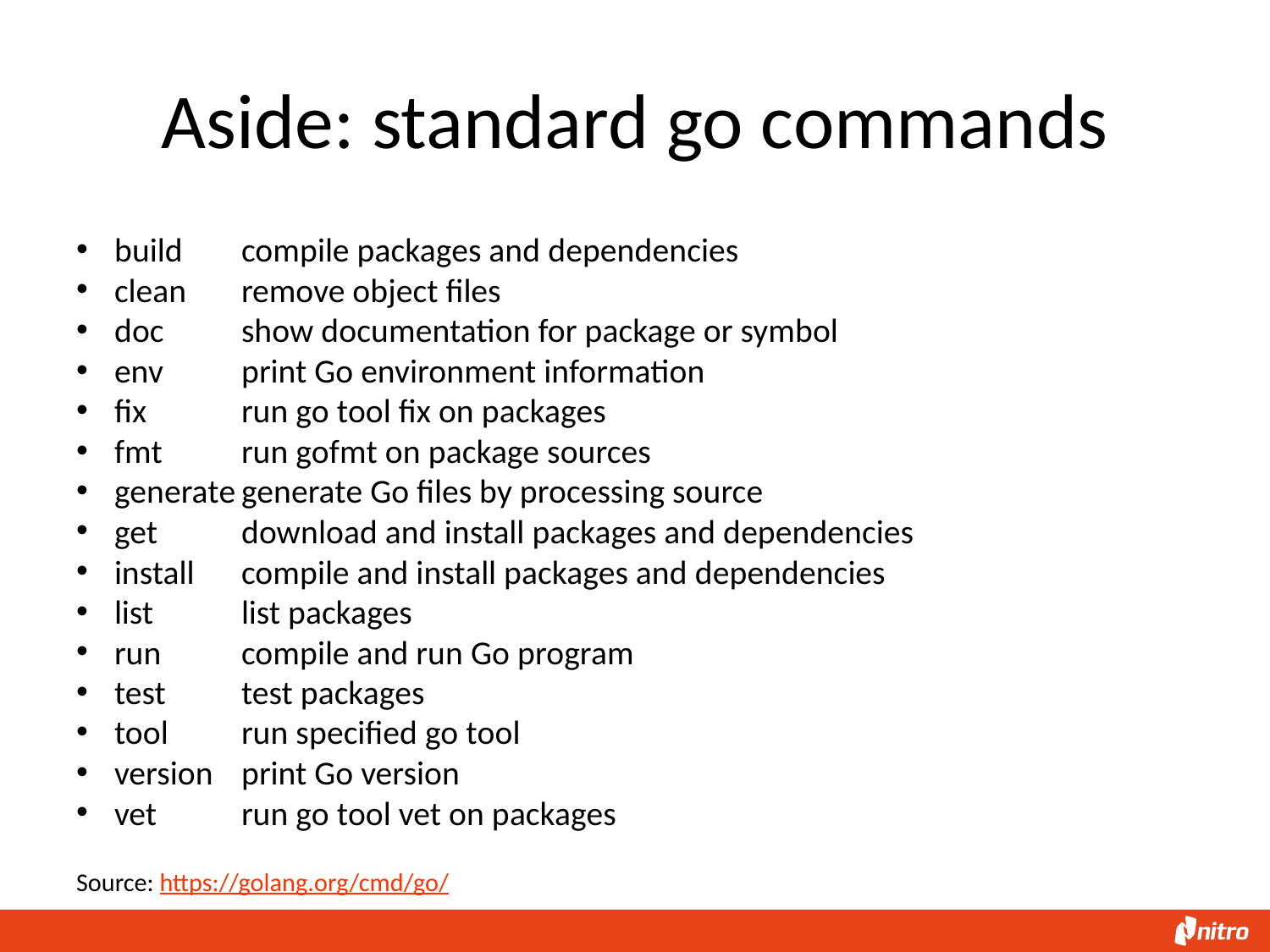

# Aside: standard go commands
build	compile packages and dependencies
clean	remove object files
doc		show documentation for package or symbol
env		print Go environment information
fix		run go tool fix on packages
fmt		run gofmt on package sources
generate	generate Go files by processing source
get		download and install packages and dependencies
install	compile and install packages and dependencies
list		list packages
run		compile and run Go program
test		test packages
tool		run specified go tool
version	print Go version
vet		run go tool vet on packages

Source: https://golang.org/cmd/go/